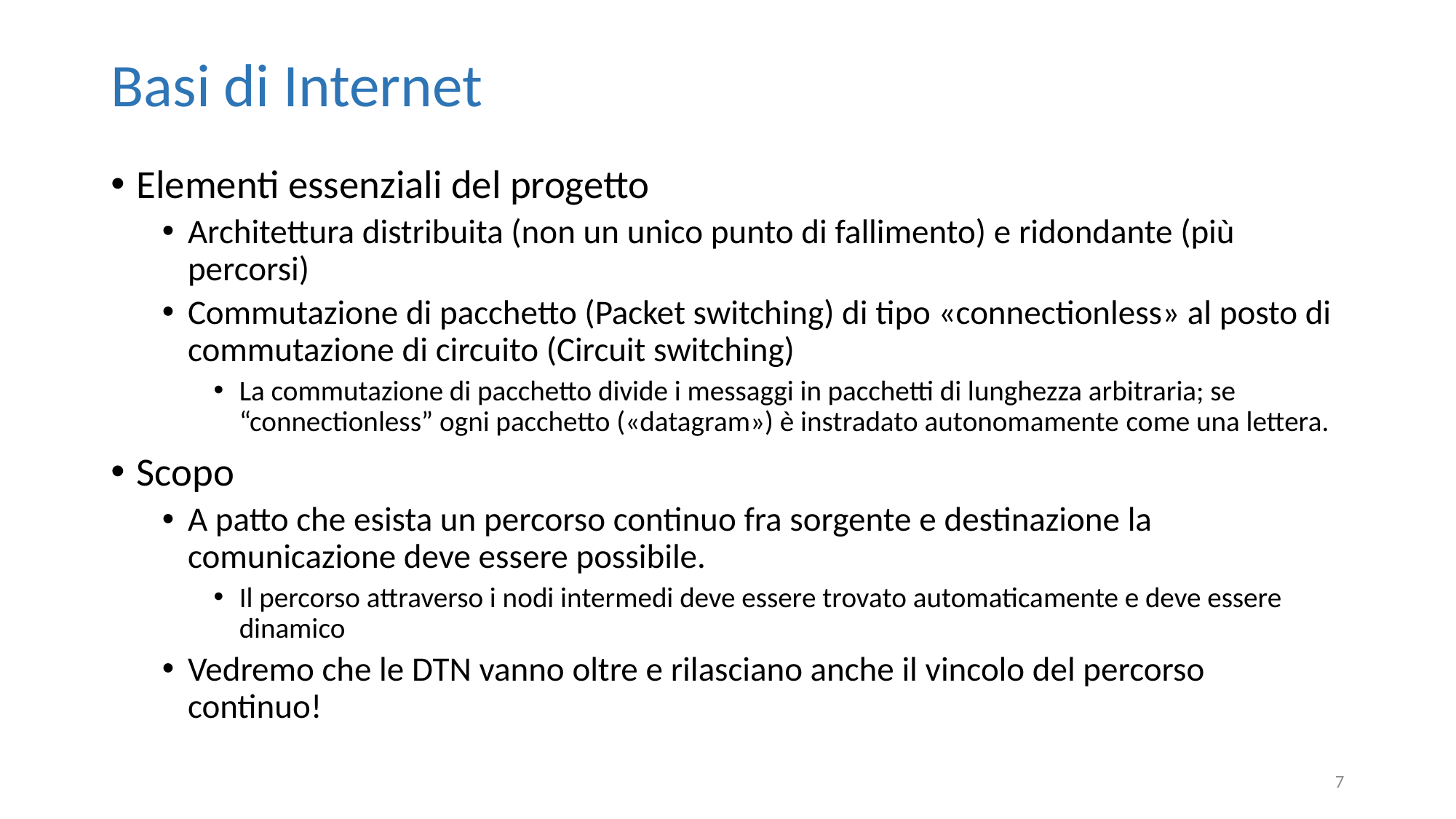

# Basi di Internet
Elementi essenziali del progetto
Architettura distribuita (non un unico punto di fallimento) e ridondante (più percorsi)
Commutazione di pacchetto (Packet switching) di tipo «connectionless» al posto di commutazione di circuito (Circuit switching)
La commutazione di pacchetto divide i messaggi in pacchetti di lunghezza arbitraria; se “connectionless” ogni pacchetto («datagram») è instradato autonomamente come una lettera.
Scopo
A patto che esista un percorso continuo fra sorgente e destinazione la comunicazione deve essere possibile.
Il percorso attraverso i nodi intermedi deve essere trovato automaticamente e deve essere dinamico
Vedremo che le DTN vanno oltre e rilasciano anche il vincolo del percorso continuo!
7